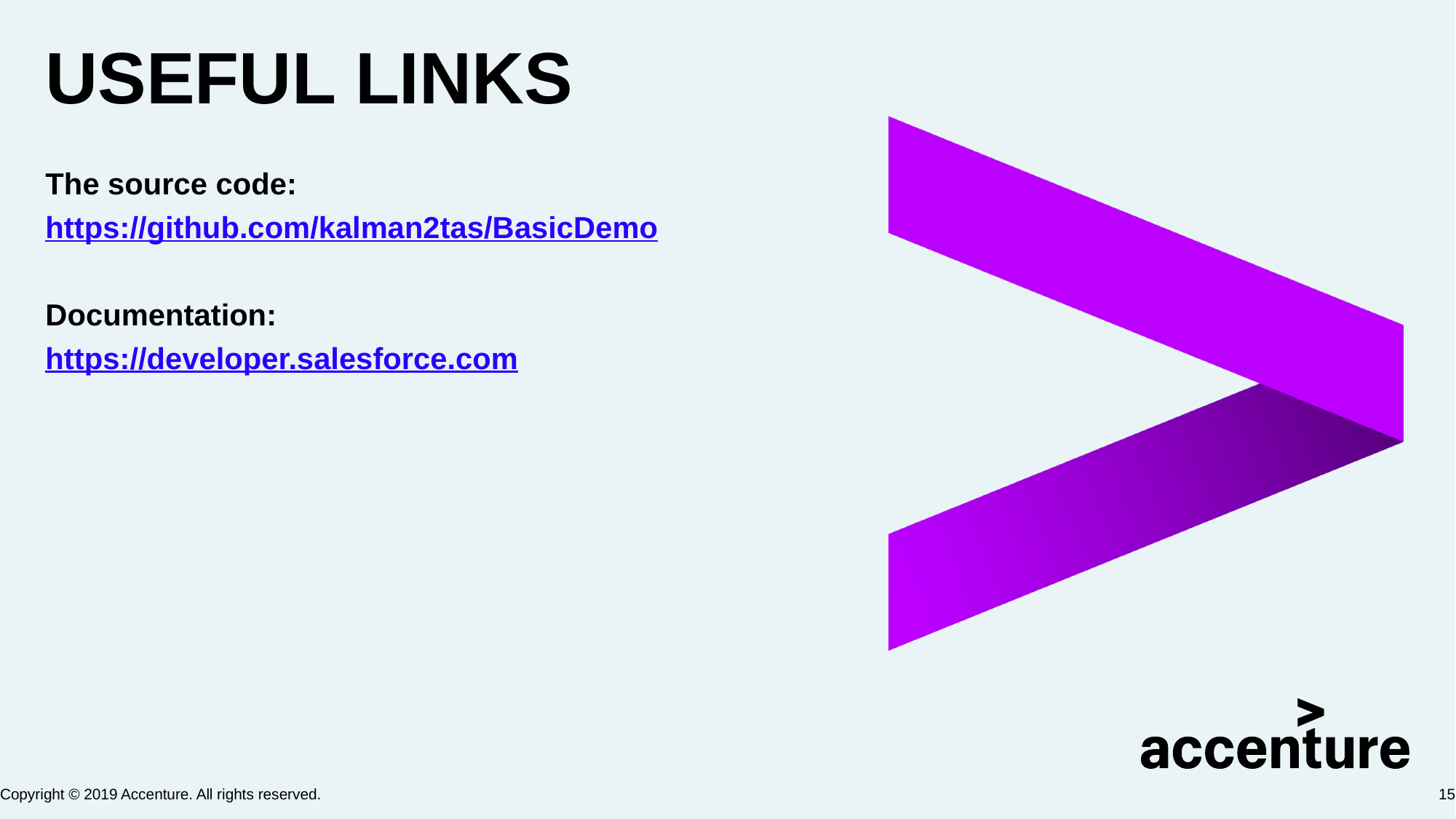

# Useful links
The source code:
https://github.com/kalman2tas/BasicDemo

Documentation:
https://developer.salesforce.com

Copyright © 2019 Accenture. All rights reserved.
15